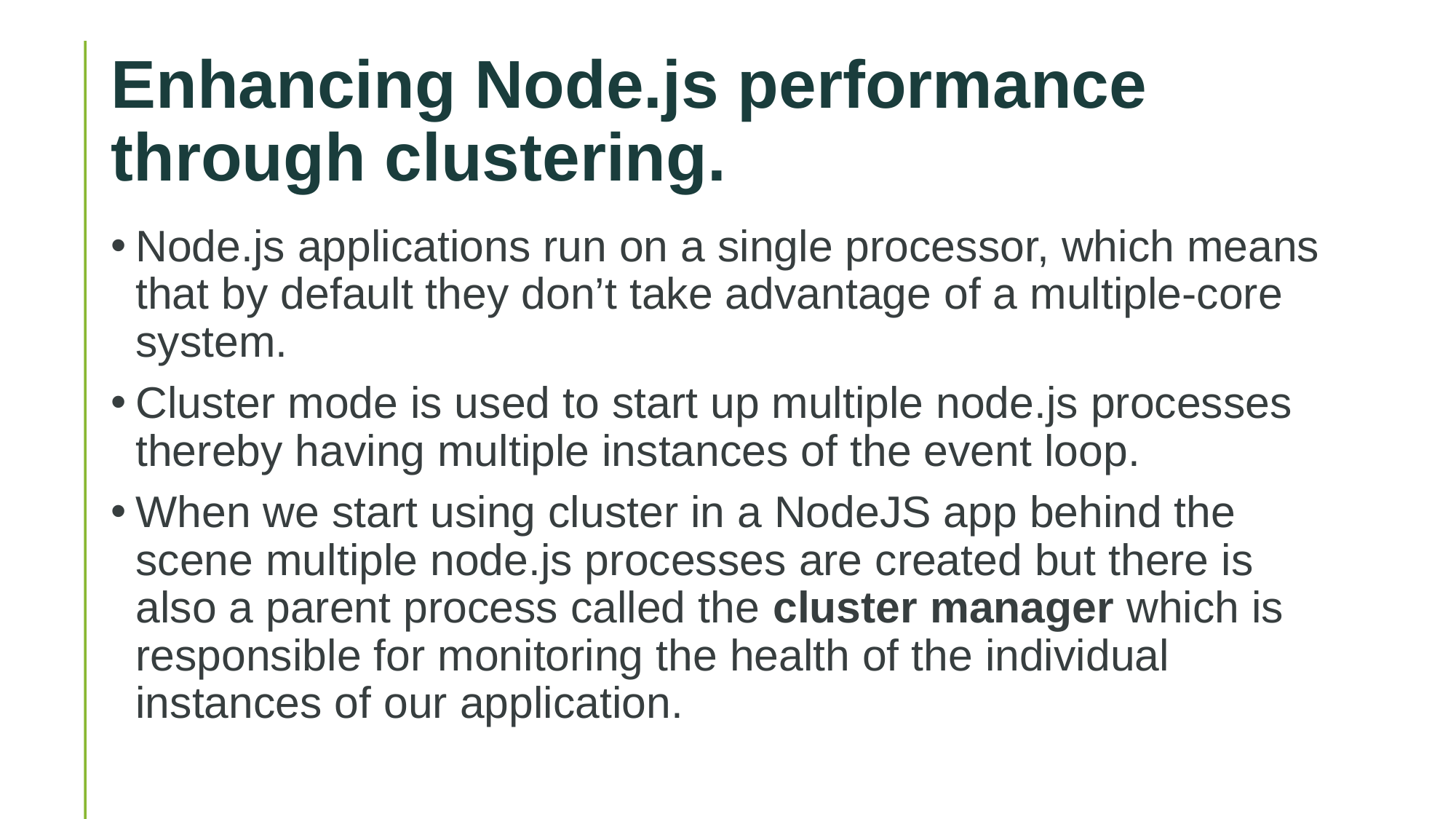

# Enhancing Node.js performance through clustering.
Node.js applications run on a single processor, which means that by default they don’t take advantage of a multiple-core system.
Cluster mode is used to start up multiple node.js processes thereby having multiple instances of the event loop.
When we start using cluster in a NodeJS app behind the scene multiple node.js processes are created but there is also a parent process called the cluster manager which is responsible for monitoring the health of the individual instances of our application.